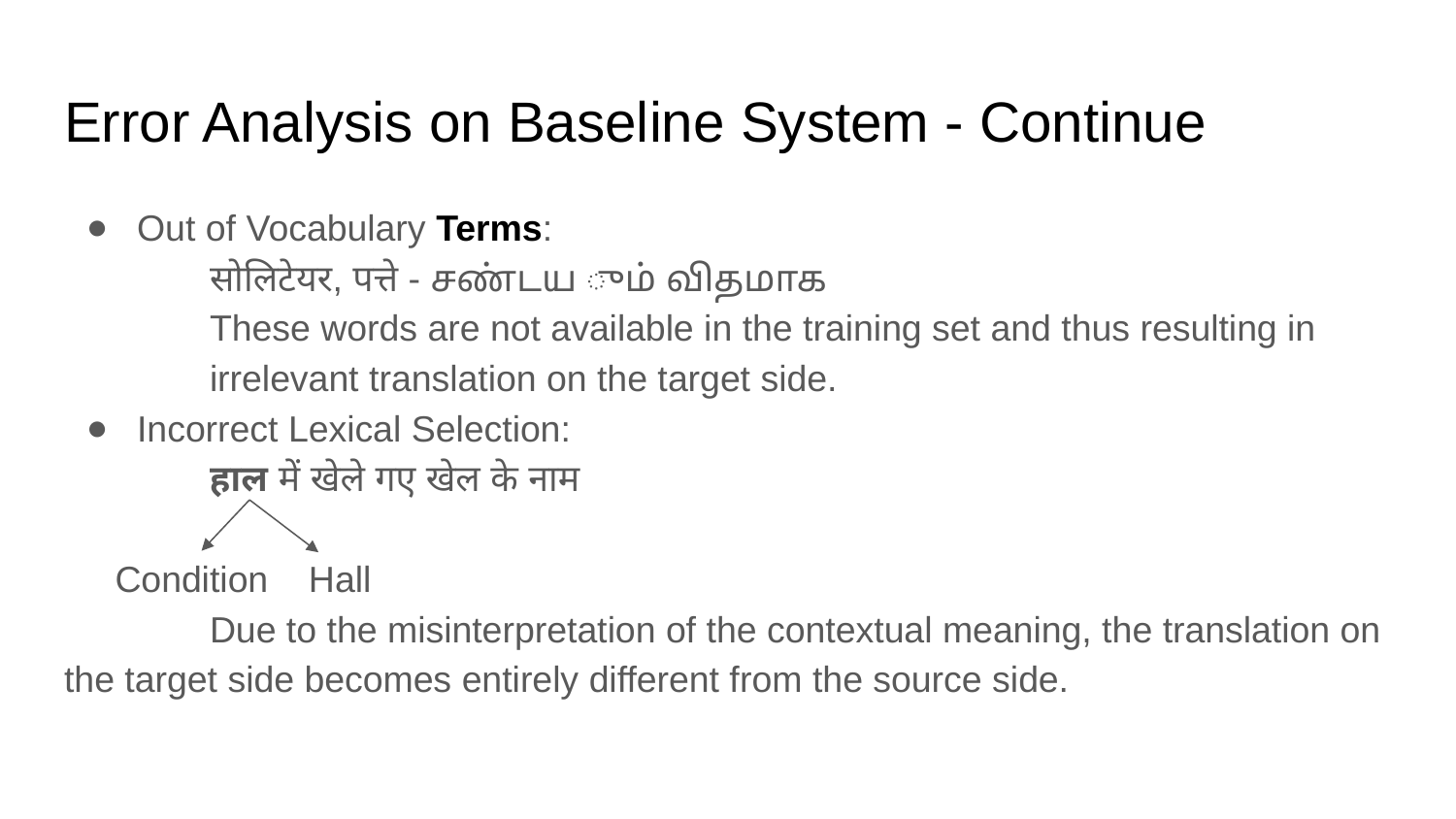

# Error Analysis on Baseline System - Continue
Out of Vocabulary Terms:
सोलिटेयर, पत्ते - சண்டய ும் விதமாக
These words are not available in the training set and thus resulting in irrelevant translation on the target side.
Incorrect Lexical Selection:
हाल में खेले गए खेल के नाम

     Condition    Hall
	Due to the misinterpretation of the contextual meaning, the translation on the target side becomes entirely different from the source side.